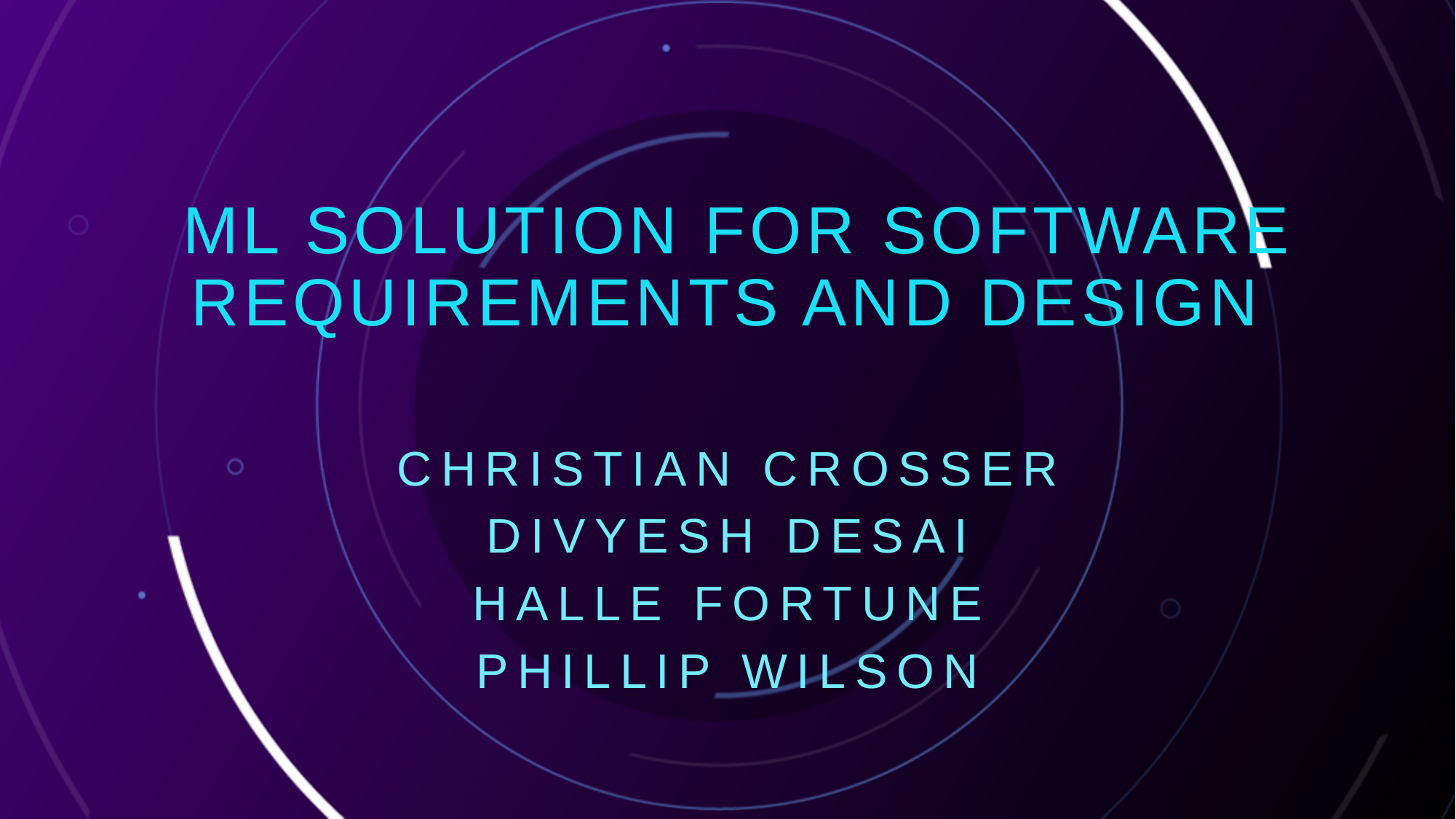

# ML Solution for software requirements and Design
Christian Crosser
Divyesh Desai
Halle Fortune
Phillip wilson